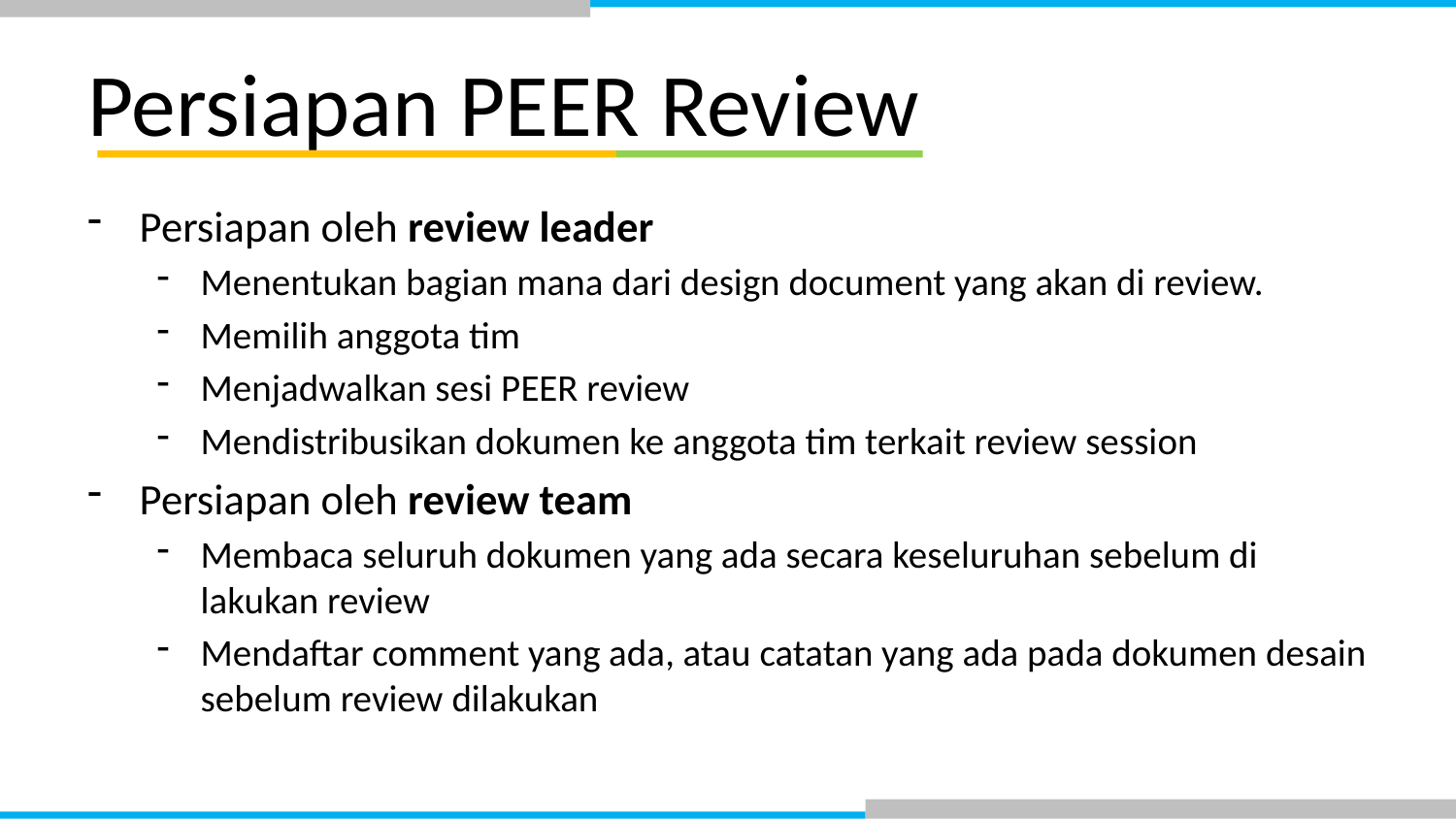

# Persiapan PEER Review

Persiapan oleh review leader
Menentukan bagian mana dari design document yang akan di review.
Memilih anggota tim
Menjadwalkan sesi PEER review
Mendistribusikan dokumen ke anggota tim terkait review session
Persiapan oleh review team
Membaca seluruh dokumen yang ada secara keseluruhan sebelum di lakukan review
Mendaftar comment yang ada, atau catatan yang ada pada dokumen desain sebelum review dilakukan